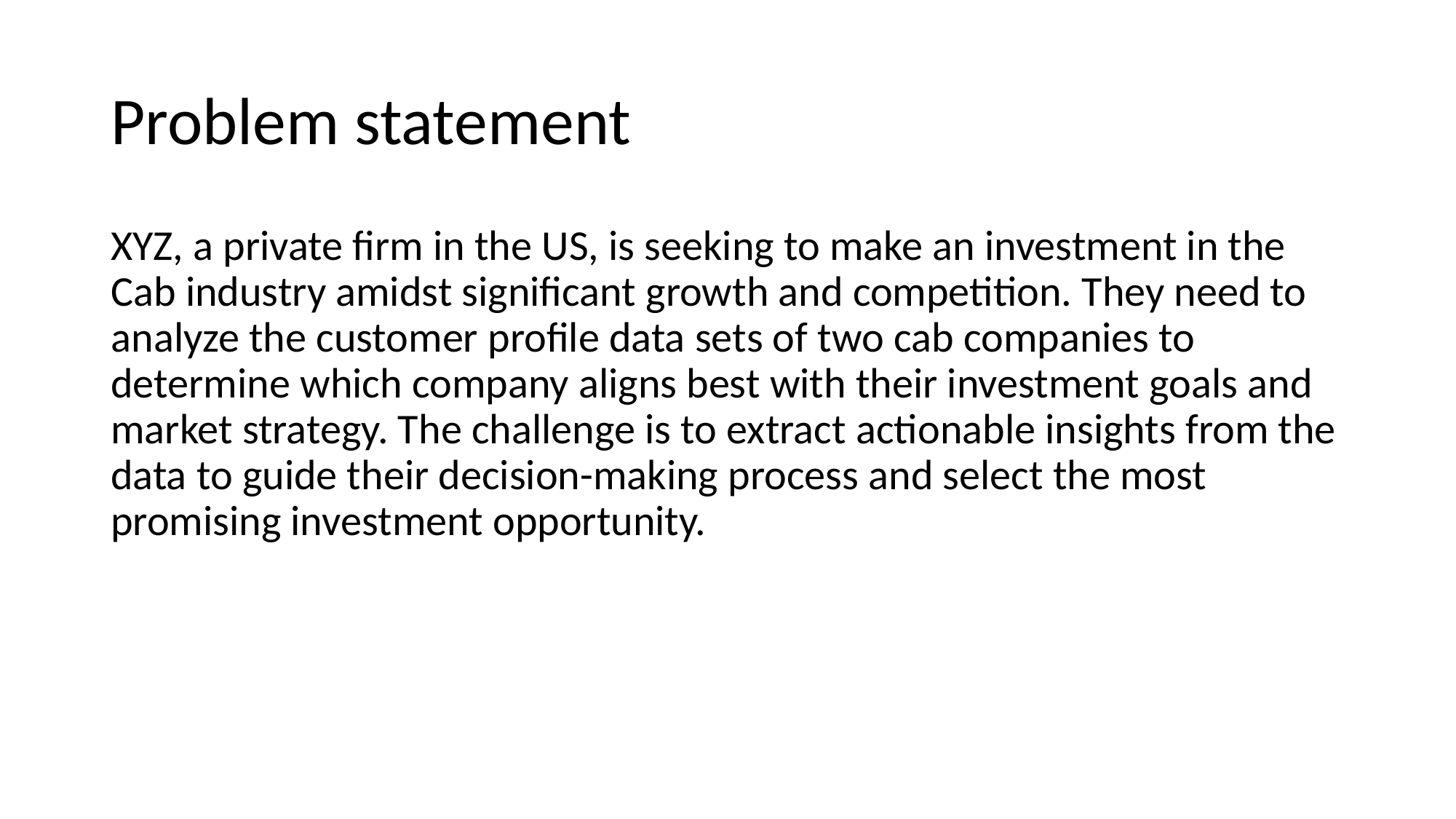

# Problem statement
XYZ, a private firm in the US, is seeking to make an investment in the Cab industry amidst significant growth and competition. They need to analyze the customer profile data sets of two cab companies to determine which company aligns best with their investment goals and market strategy. The challenge is to extract actionable insights from the data to guide their decision-making process and select the most promising investment opportunity.